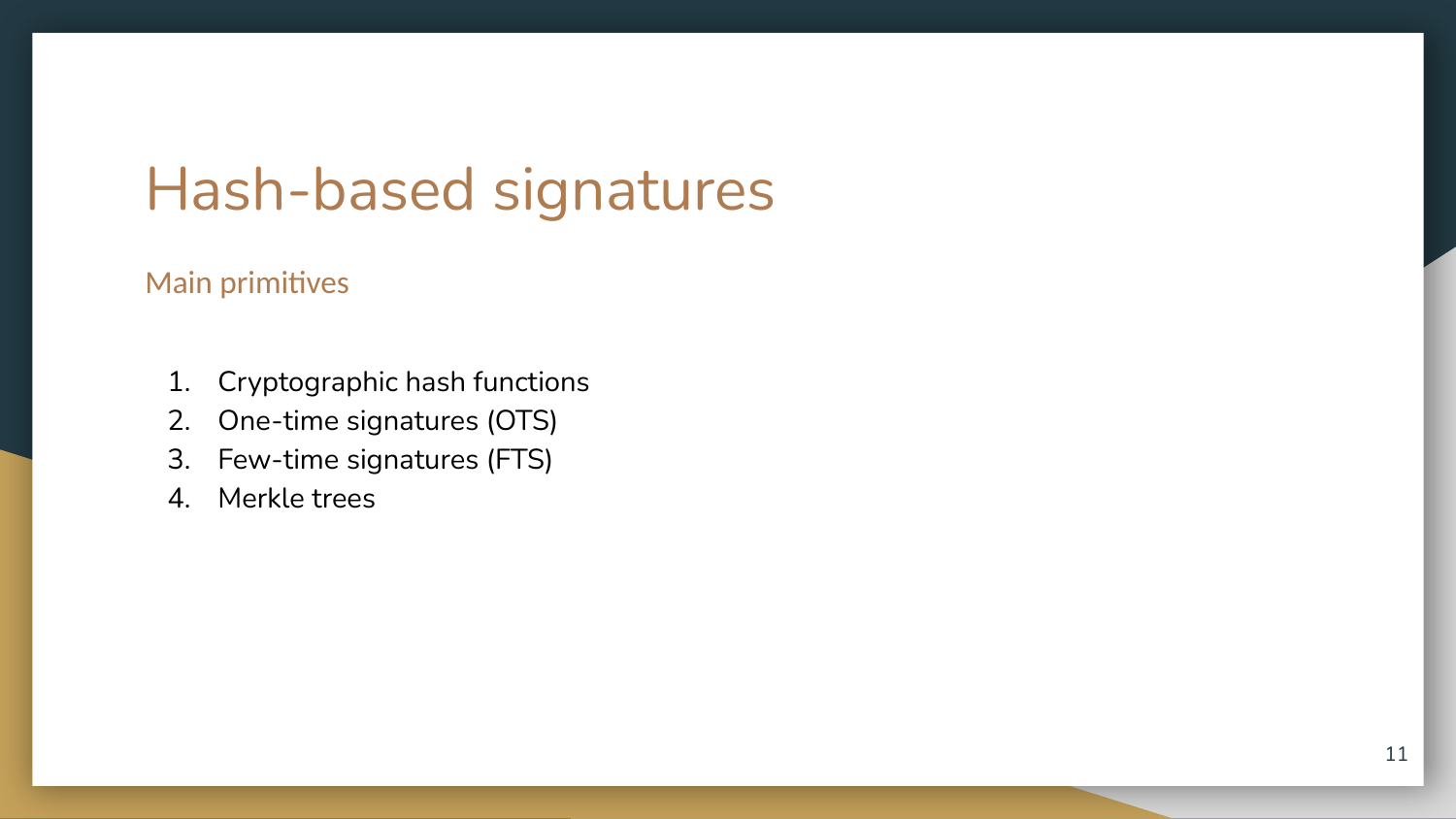

# Hash-based signatures
Main primitives
Cryptographic hash functions
One-time signatures (OTS)
Few-time signatures (FTS)
Merkle trees
11